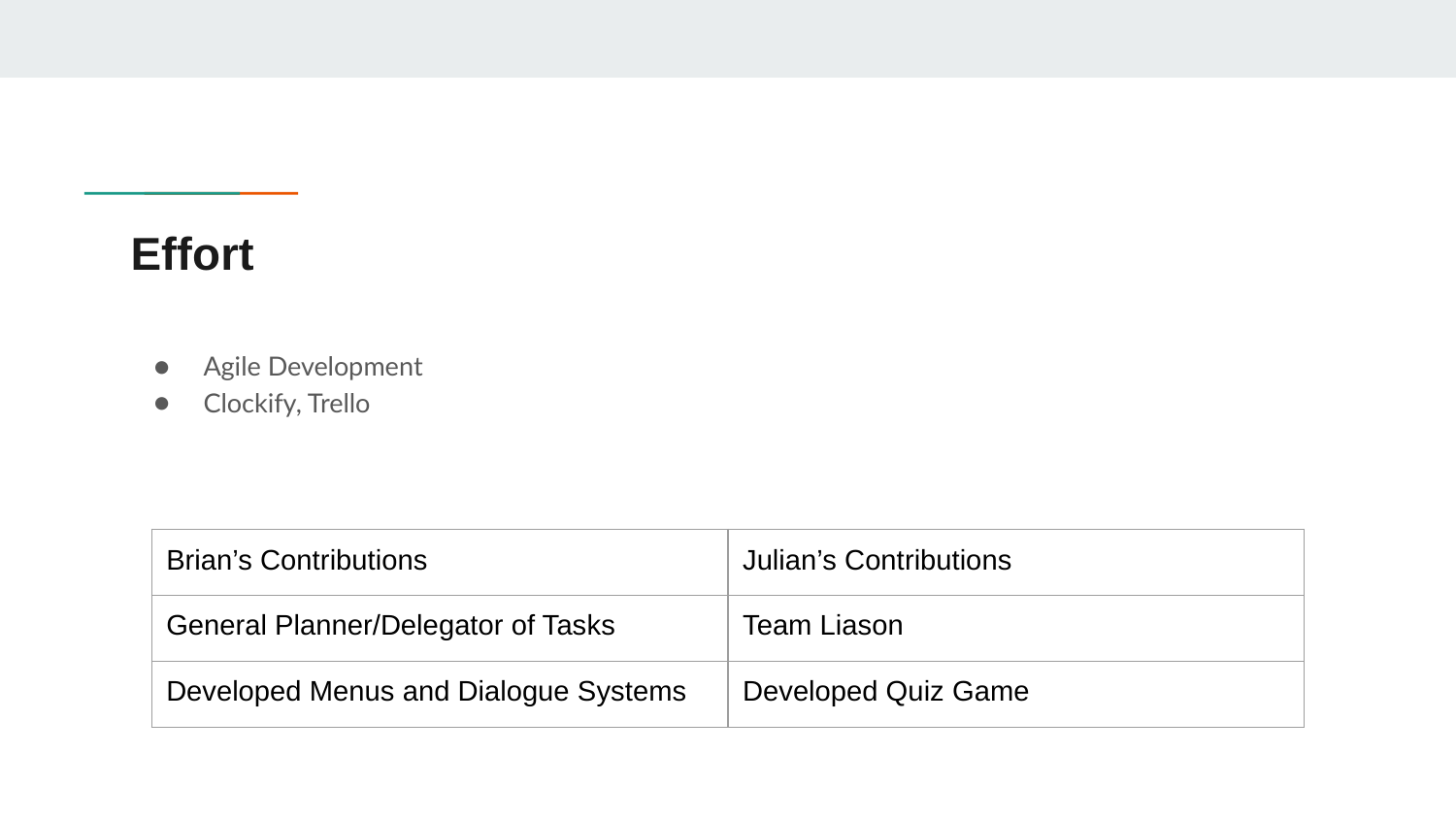

# Effort
Agile Development
Clockify, Trello

| Brian’s Contributions | Julian’s Contributions |
| --- | --- |
| General Planner/Delegator of Tasks | Team Liason |
| Developed Menus and Dialogue Systems | Developed Quiz Game |